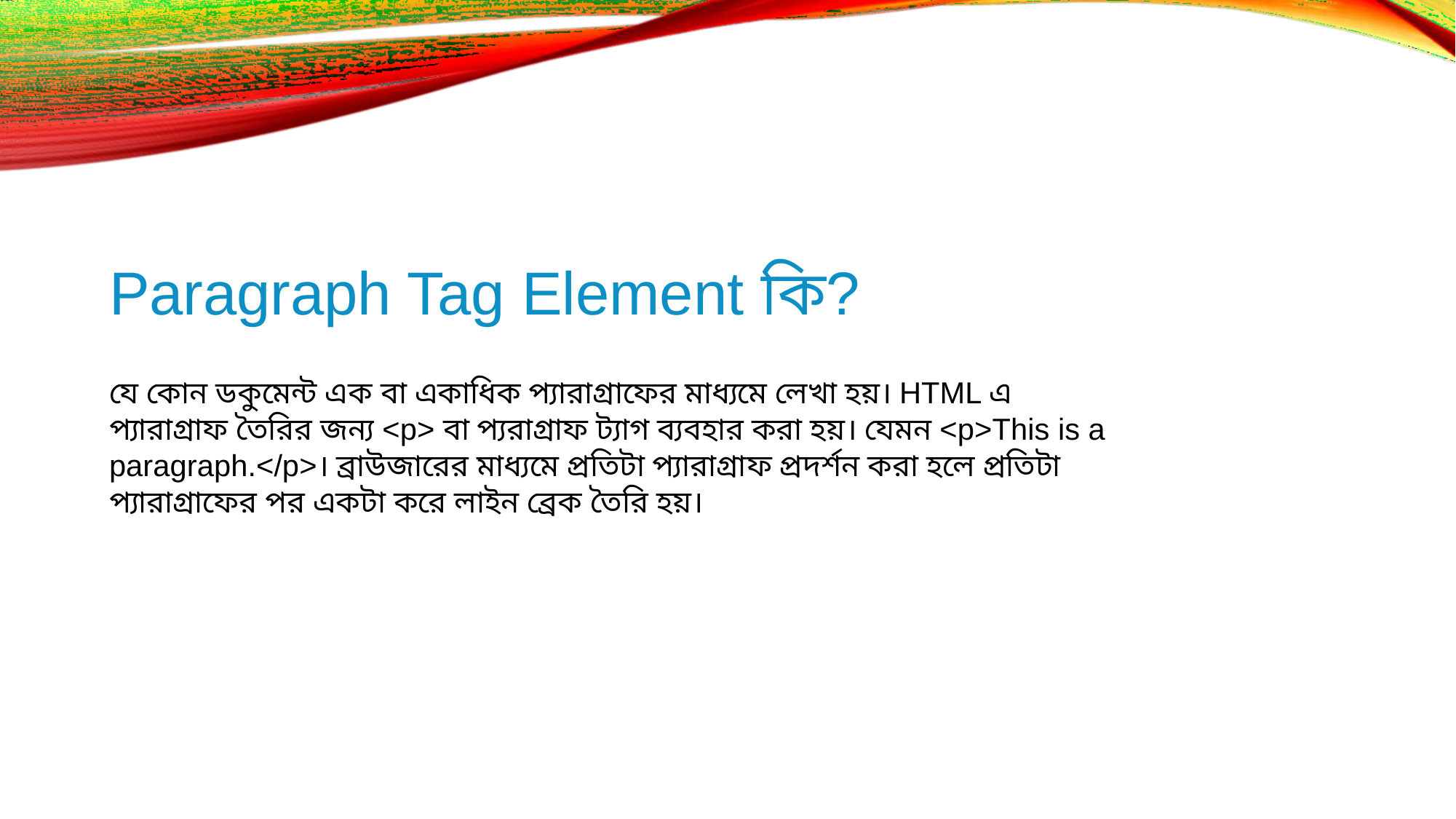

# Paragraph Tag Element কি?
যে কোন ডকুমেন্ট এক বা একাধিক প্যারাগ্রাফের মাধ্যমে লেখা হয়। HTML এ প্যারাগ্রাফ তৈরির জন্য <p> বা প্যরাগ্রাফ ট্যাগ ব্যবহার করা হয়। যেমন <p>This is a paragraph.</p>। ব্রাউজারের মাধ্যমে প্রতিটা প্যারাগ্রাফ প্রদর্শন করা হলে প্রতিটা প্যারাগ্রাফের পর একটা করে লাইন ব্রেক তৈরি হয়।